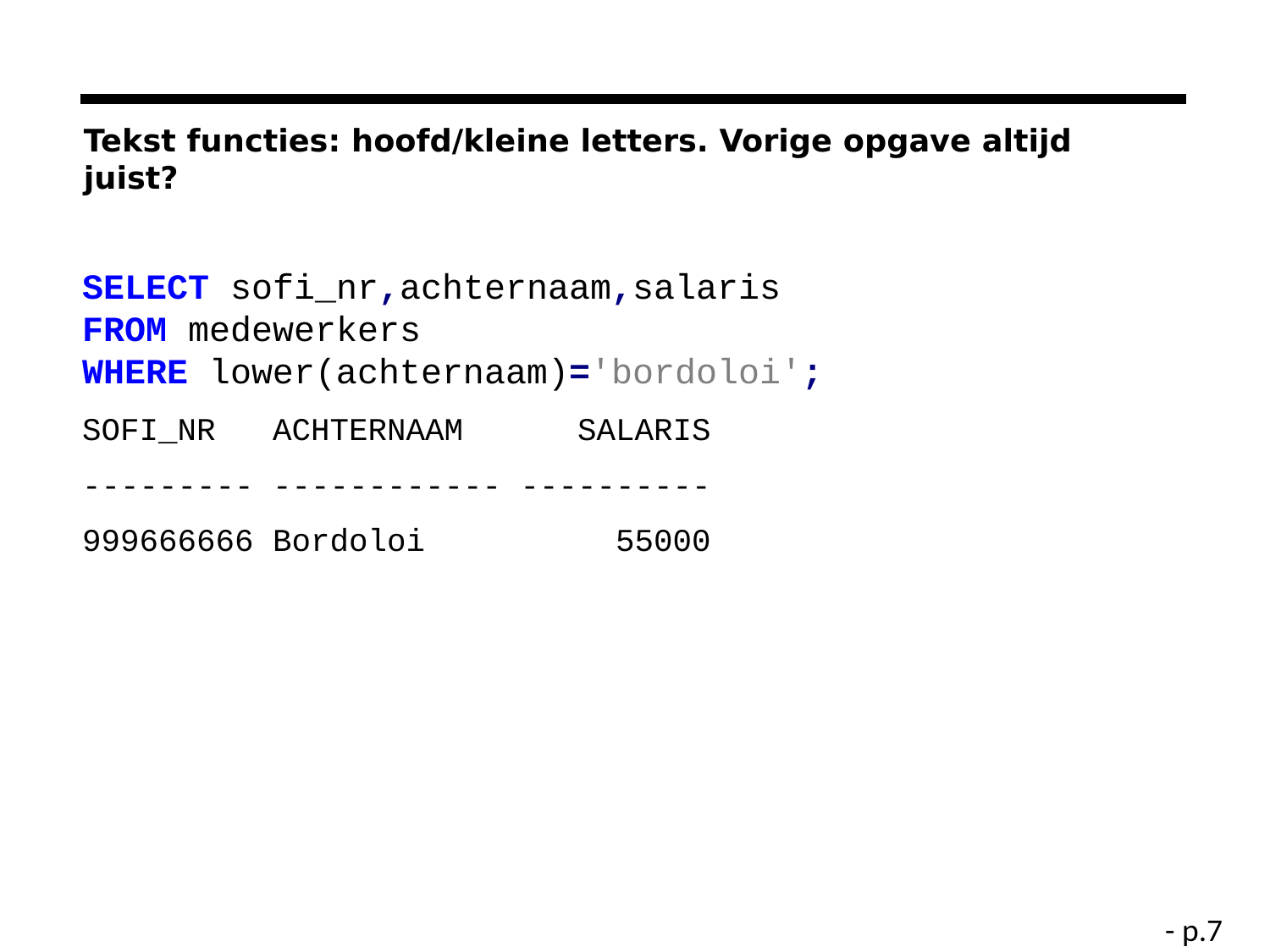

# Tekst functies: hoofd/kleine letters. Vorige opgave altijd juist?
SELECT sofi_nr,achternaam,salaris
FROM medewerkers
WHERE lower(achternaam)='bordoloi';
SOFI_NR   ACHTERNAAM      SALARIS
--------- ------------ ----------
999666666 Bordoloi          55000
- p.7